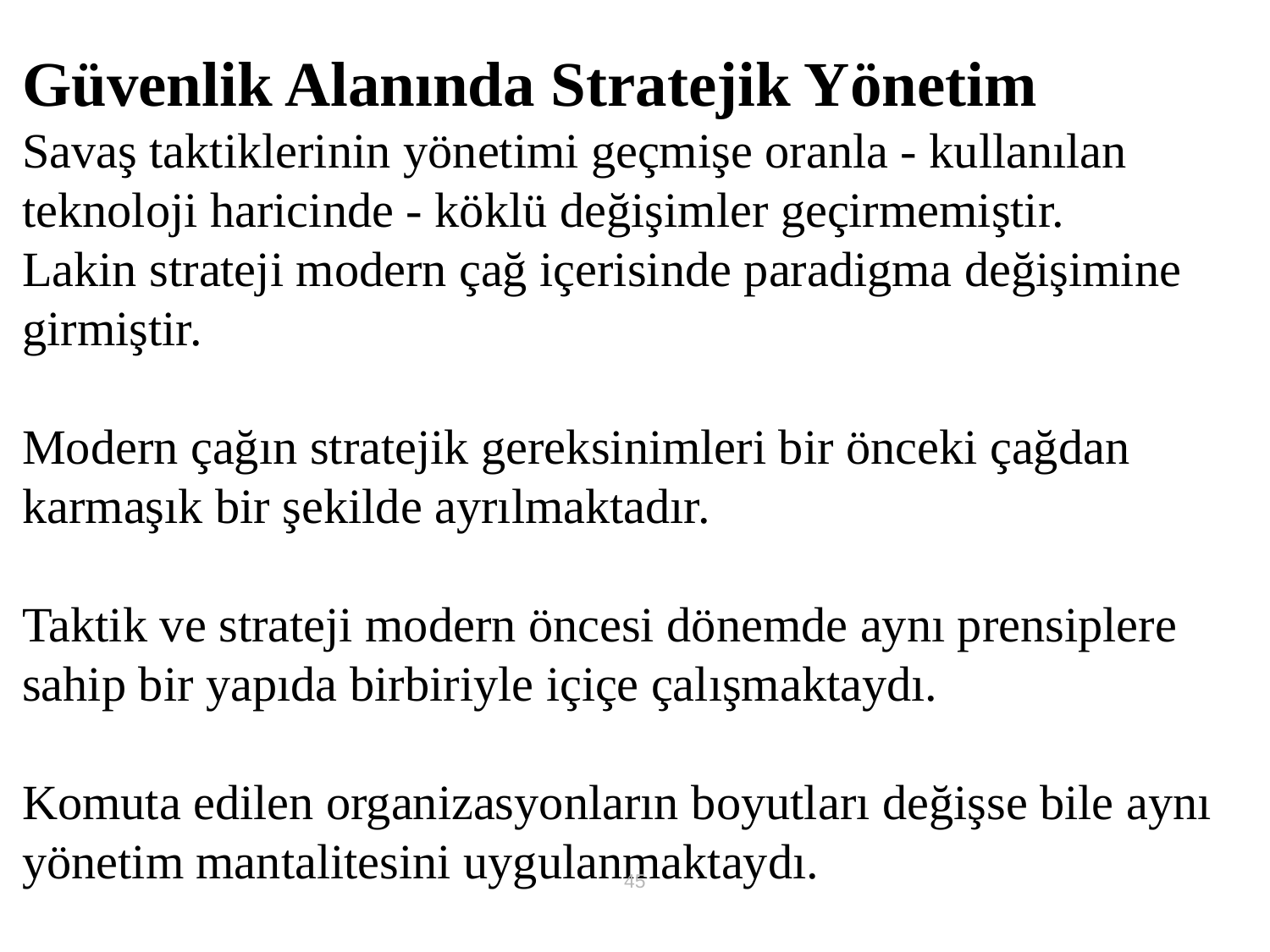

# Güvenlik Alanında Stratejik Yönetim Savaş taktiklerinin yönetimi geçmişe oranla - kullanılan teknoloji haricinde - köklü değişimler geçirmemiştir. Lakin strateji modern çağ içerisinde paradigma değişimine girmiştir. Modern çağın stratejik gereksinimleri bir önceki çağdan karmaşık bir şekilde ayrılmaktadır. Taktik ve strateji modern öncesi dönemde aynı prensiplere sahip bir yapıda birbiriyle içiçe çalışmaktaydı. Komuta edilen organizasyonların boyutları değişse bile aynı yönetim mantalitesini uygulanmaktaydı.
45